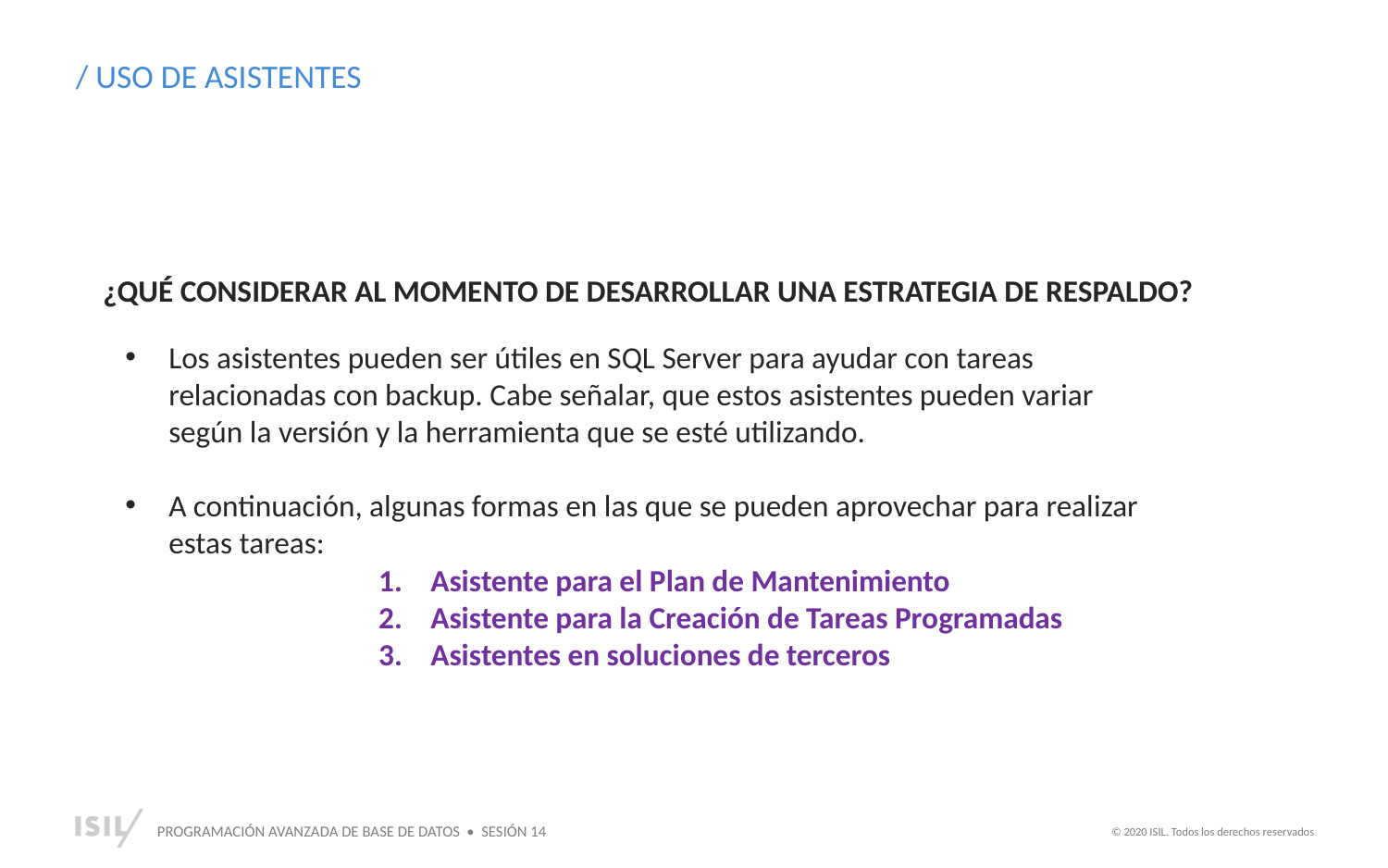

/ USO DE ASISTENTES
¿QUÉ CONSIDERAR AL MOMENTO DE DESARROLLAR UNA ESTRATEGIA DE RESPALDO?
Los asistentes pueden ser útiles en SQL Server para ayudar con tareas relacionadas con backup. Cabe señalar, que estos asistentes pueden variar según la versión y la herramienta que se esté utilizando.

A continuación, algunas formas en las que se pueden aprovechar para realizar estas tareas:
Asistente para el Plan de Mantenimiento
Asistente para la Creación de Tareas Programadas
Asistentes en soluciones de terceros